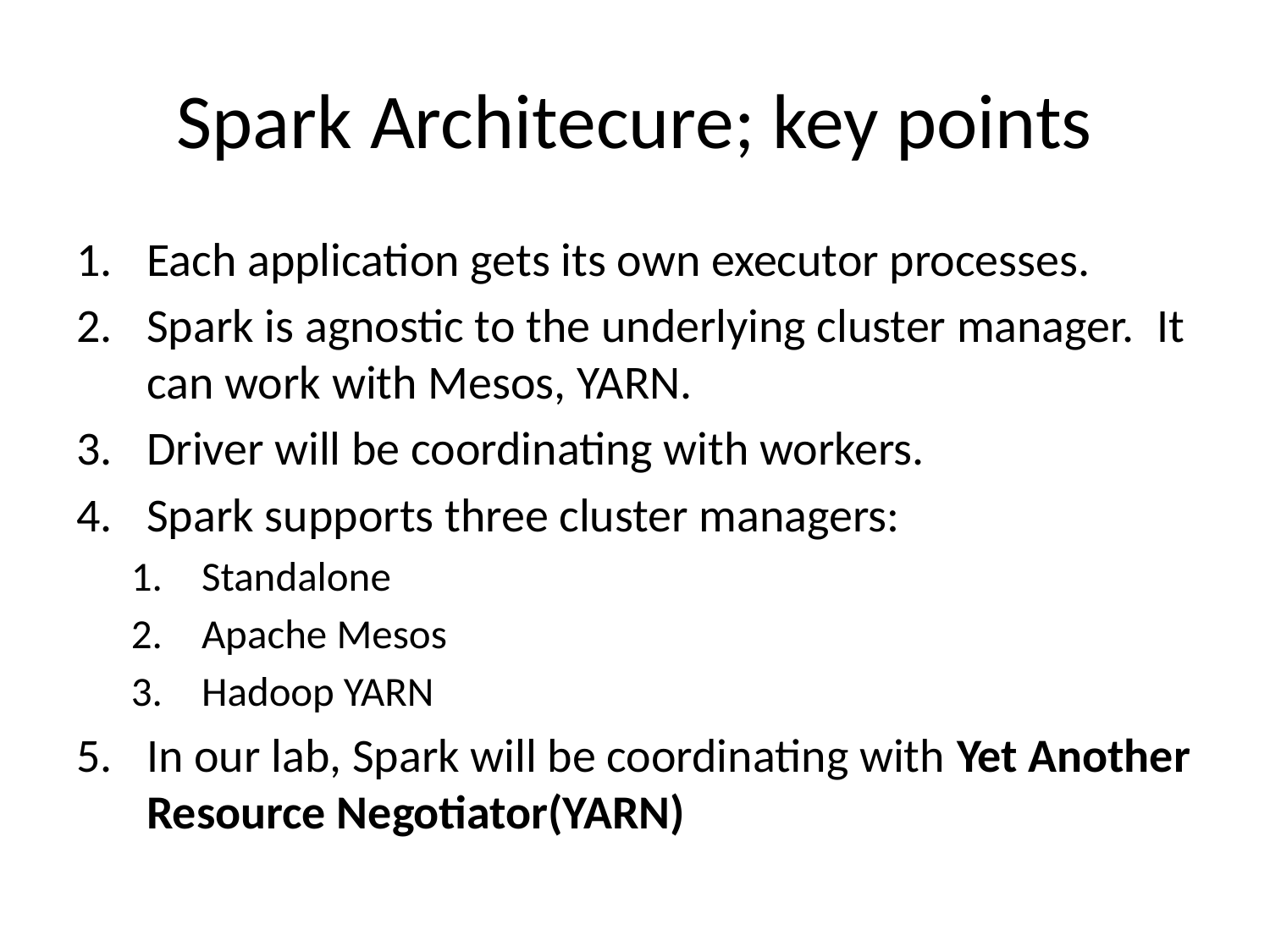

# Spark Architecure; key points
Each application gets its own executor processes.
Spark is agnostic to the underlying cluster manager.  It can work with Mesos, YARN.
Driver will be coordinating with workers.
Spark supports three cluster managers:
Standalone
Apache Mesos
Hadoop YARN
In our lab, Spark will be coordinating with Yet Another Resource Negotiator(YARN)